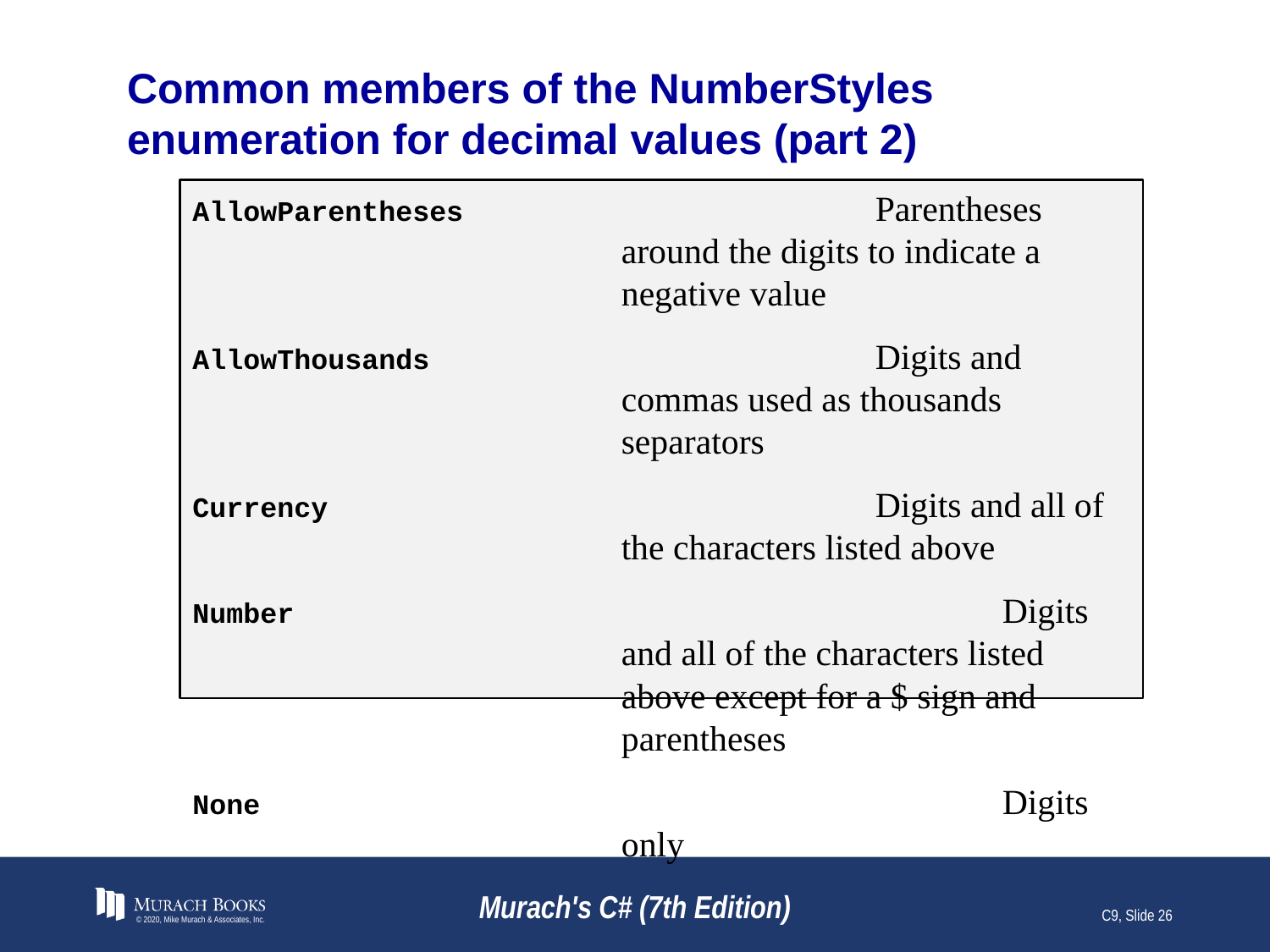

# Common members of the NumberStyles enumeration for decimal values (part 2)
AllowParentheses			Parentheses around the digits to indicate a negative value
AllowThousands			Digits and commas used as thousands separators
Currency			Digits and all of the characters listed above
Number				Digits and all of the characters listed above except for a $ sign and parentheses
None				Digits only

© 2020, Mike Murach & Associates, Inc.
Murach's C# (7th Edition)

C9, Slide 26